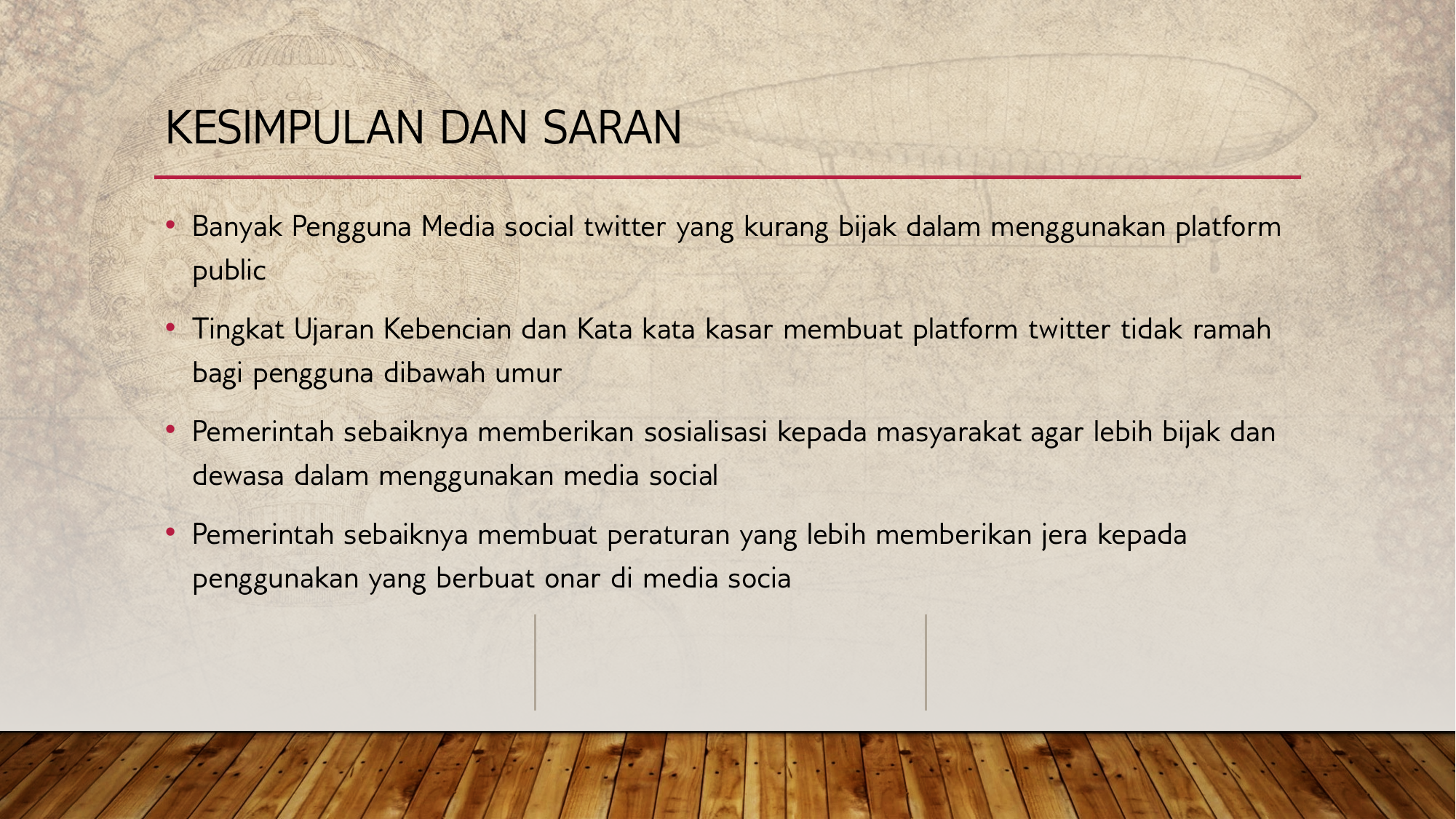

# Kesimpulan dan Saran
Banyak Pengguna Media social twitter yang kurang bijak dalam menggunakan platform public
Tingkat Ujaran Kebencian dan Kata kata kasar membuat platform twitter tidak ramah bagi pengguna dibawah umur
Pemerintah sebaiknya memberikan sosialisasi kepada masyarakat agar lebih bijak dan dewasa dalam menggunakan media social
Pemerintah sebaiknya membuat peraturan yang lebih memberikan jera kepada penggunakan yang berbuat onar di media socia